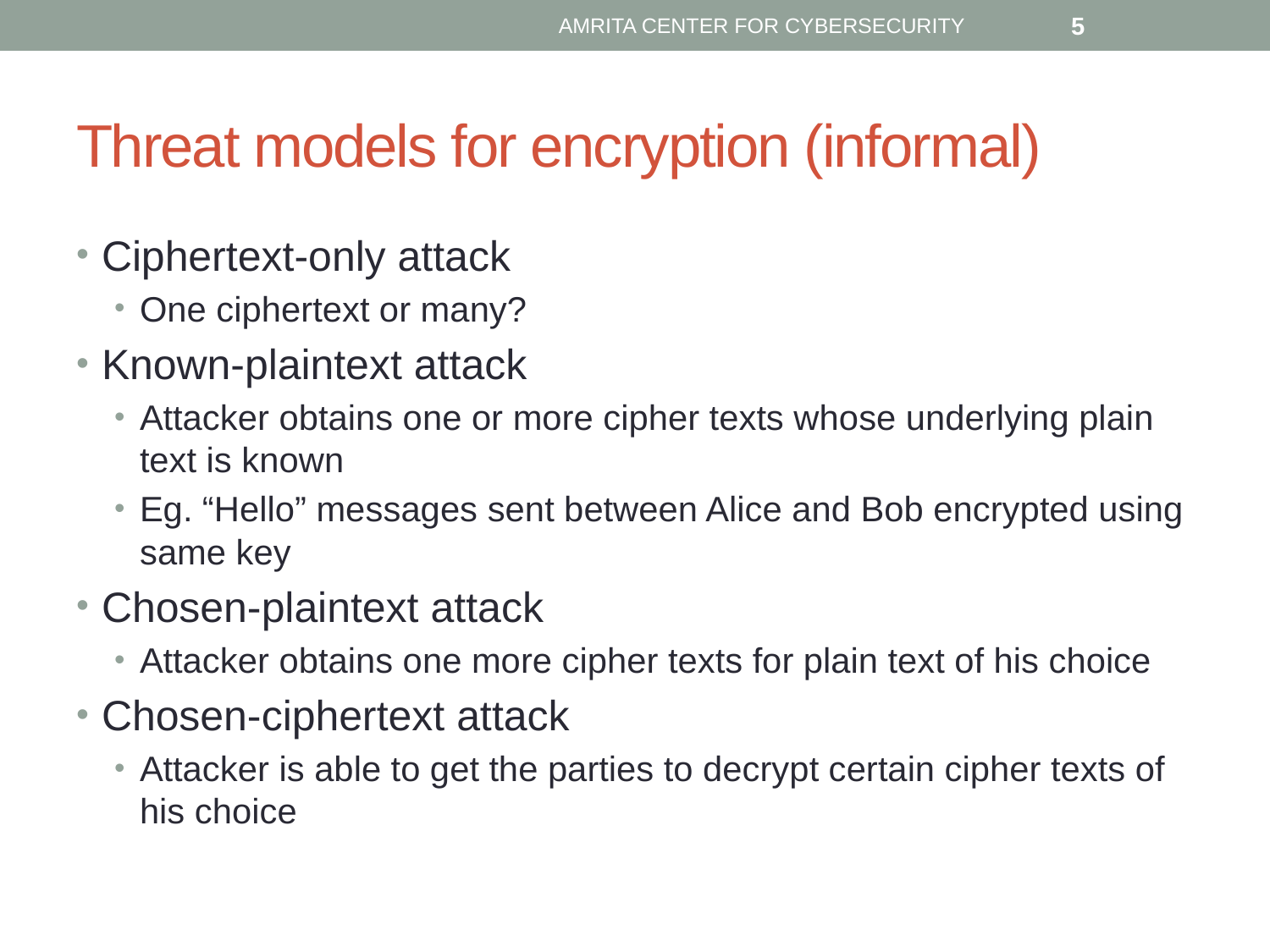

AMRITA CENTER FOR CYBERSECURITY
5
# Threat models for encryption (informal)
Ciphertext-only attack
One ciphertext or many?
Known-plaintext attack
Attacker obtains one or more cipher texts whose underlying plain text is known
Eg. “Hello” messages sent between Alice and Bob encrypted using same key
Chosen-plaintext attack
Attacker obtains one more cipher texts for plain text of his choice
Chosen-ciphertext attack
Attacker is able to get the parties to decrypt certain cipher texts of his choice